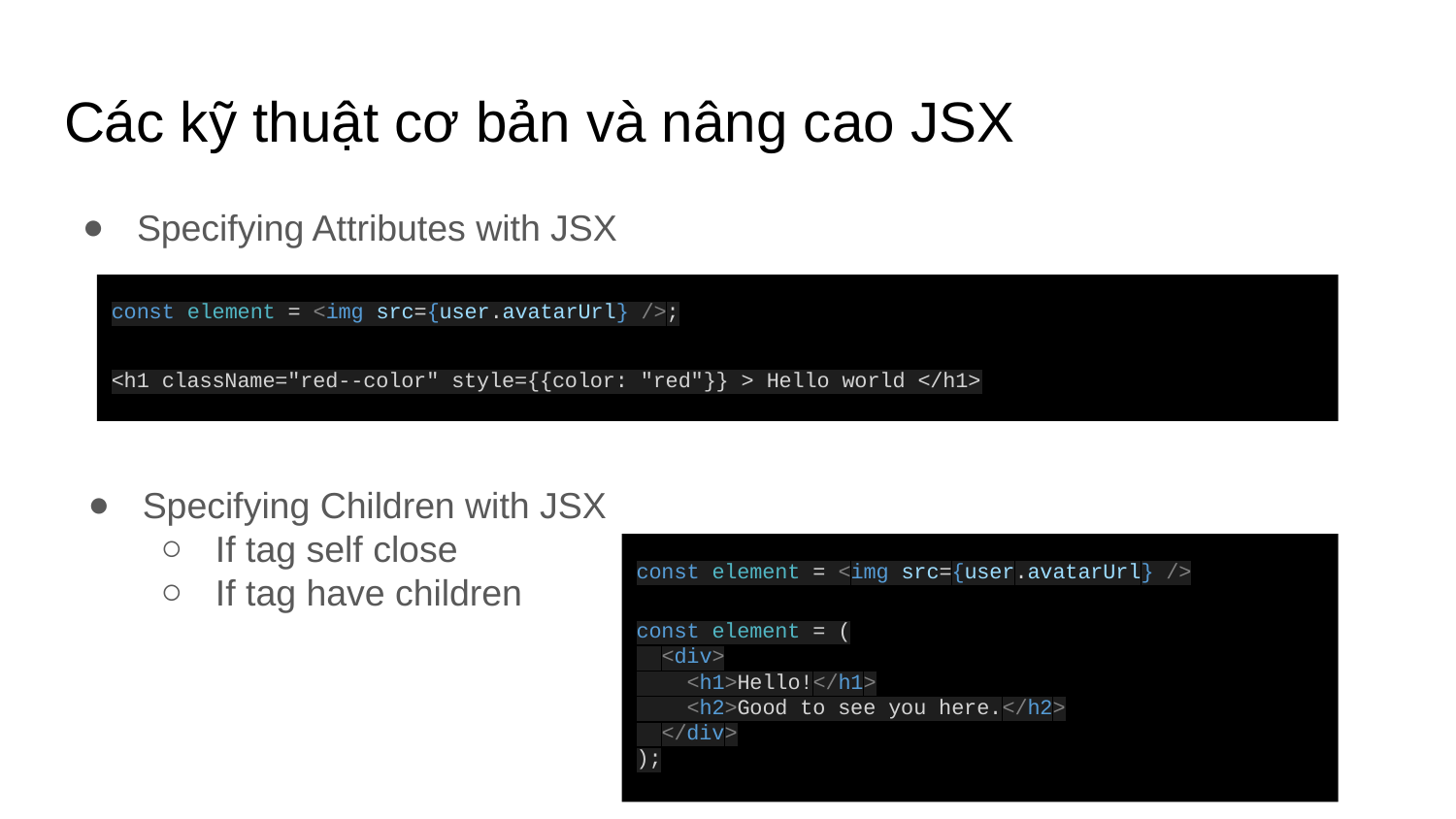

# Các kỹ thuật cơ bản và nâng cao JSX
Specifying Attributes with JSX
const element = <img src={user.avatarUrl} />;

<h1 className="red--color" style={{color: "red"}} > Hello world </h1>
Specifying Children with JSX
If tag self close
If tag have children
const element = <img src={user.avatarUrl} />

const element = (
  <div>
    <h1>Hello!</h1>
    <h2>Good to see you here.</h2>
  </div>
);